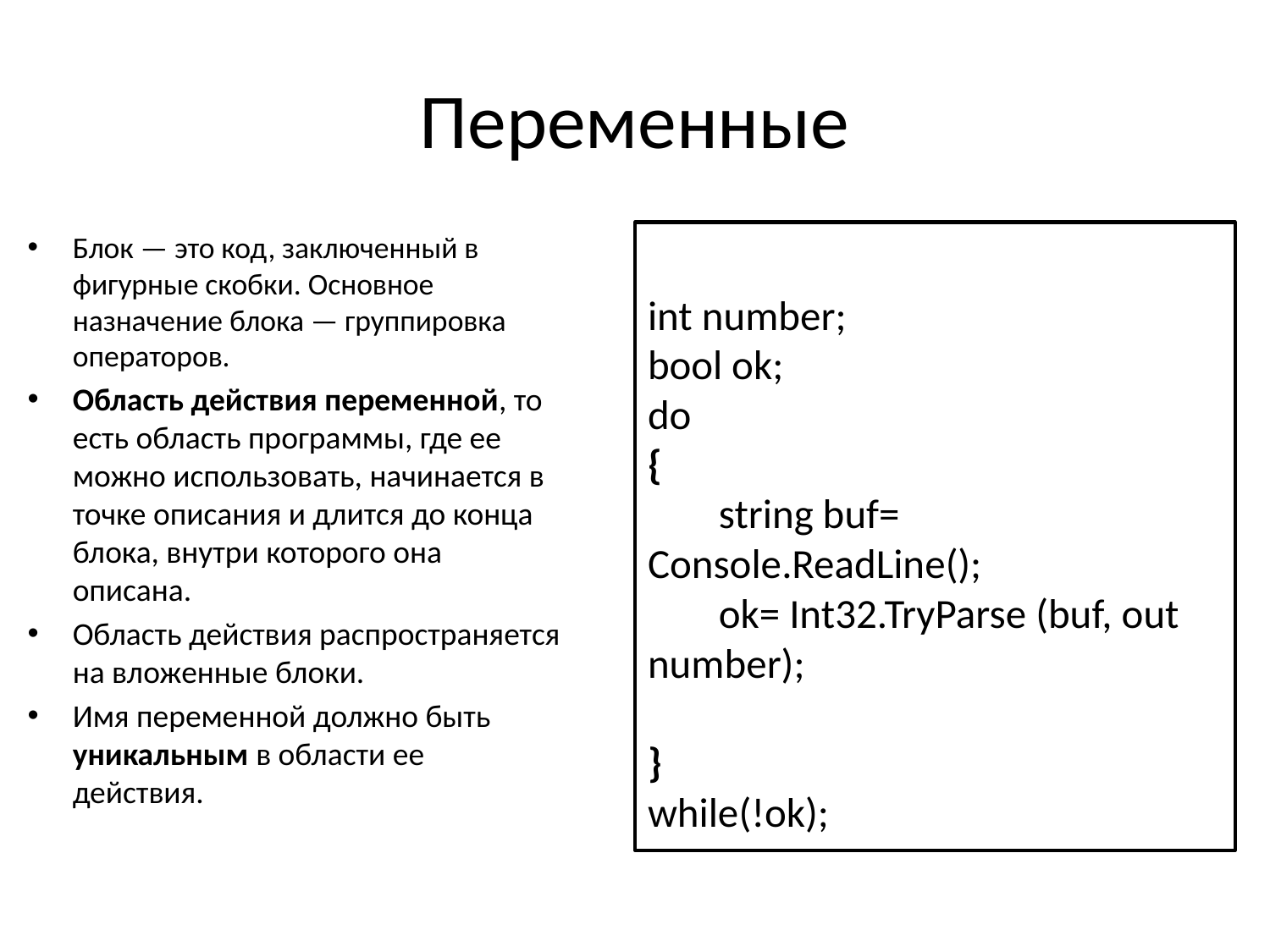

# Переменные
Блок — это код, заключенный в фигурные скобки. Основное назначение блока — группировка операторов.
Область действия переменной, то есть область программы, где ее можно использовать, начинается в точке описания и длится до конца блока, внутри которого она описана.
Область действия распространяется на вложенные блоки.
Имя переменной должно быть уникальным в области ее действия.

int number;
bool ok;
do
{
	string buf= Console.ReadLine();
	ok= Int32.TryParse (buf, out number);

}
while(!ok);